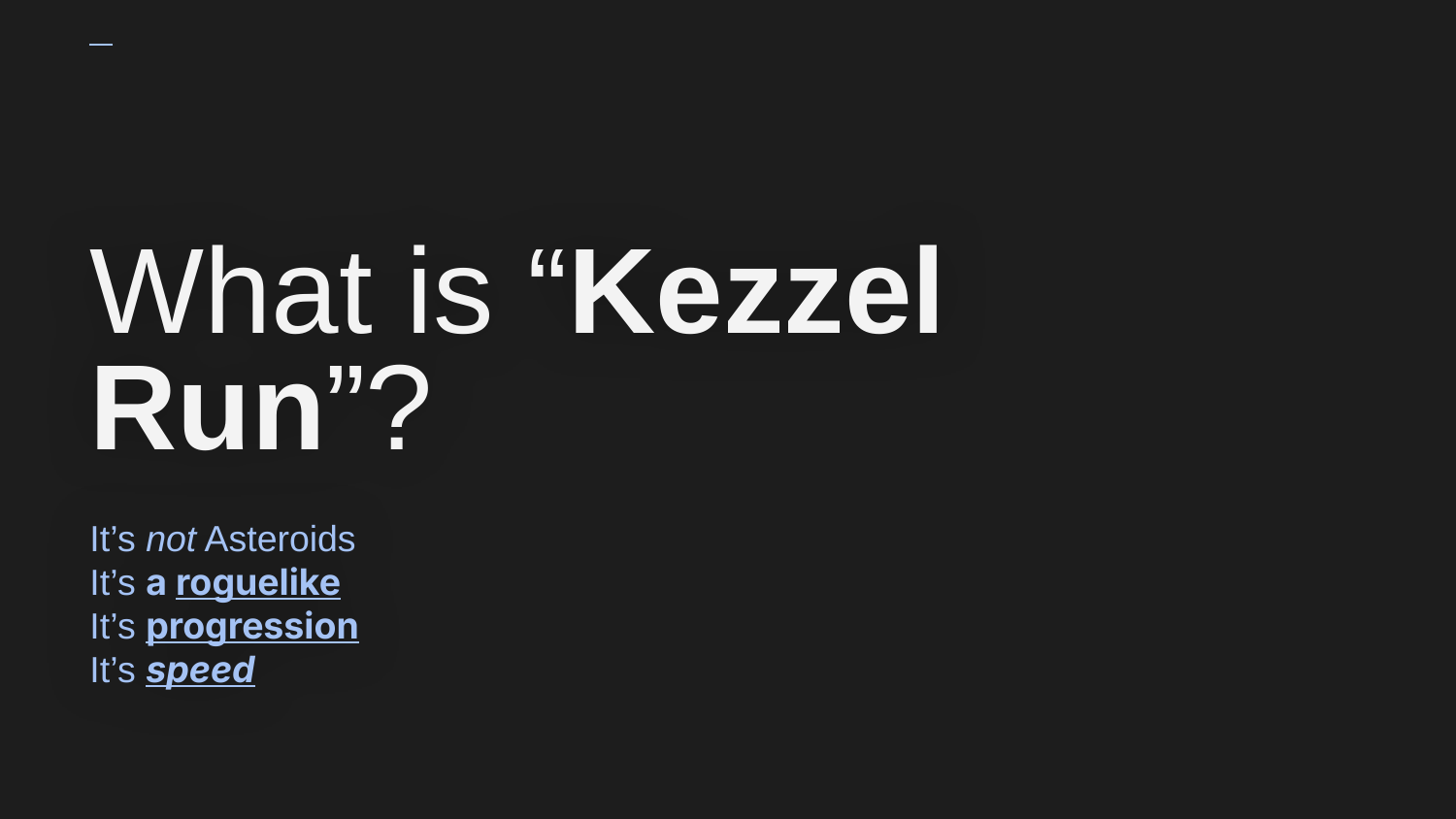

# What is “Kezzel Run”?
It’s not Asteroids
It’s a roguelike
It’s progression
It’s speed